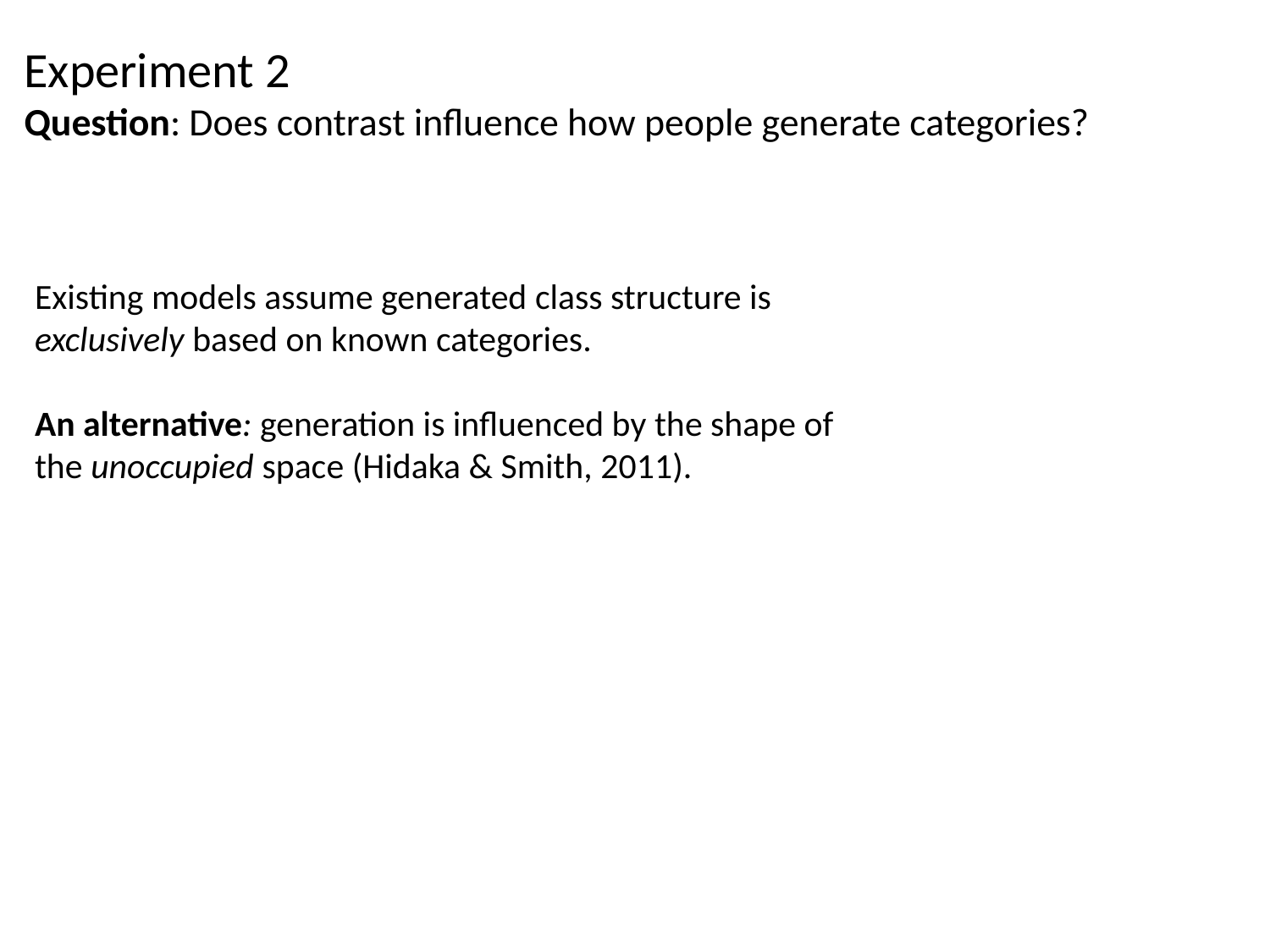

Experiment 2
Question: Does contrast influence how people generate categories?

Existing models assume generated class structure is exclusively based on known categories.

An alternative: generation is influenced by the shape of the unoccupied space (Hidaka & Smith, 2011).